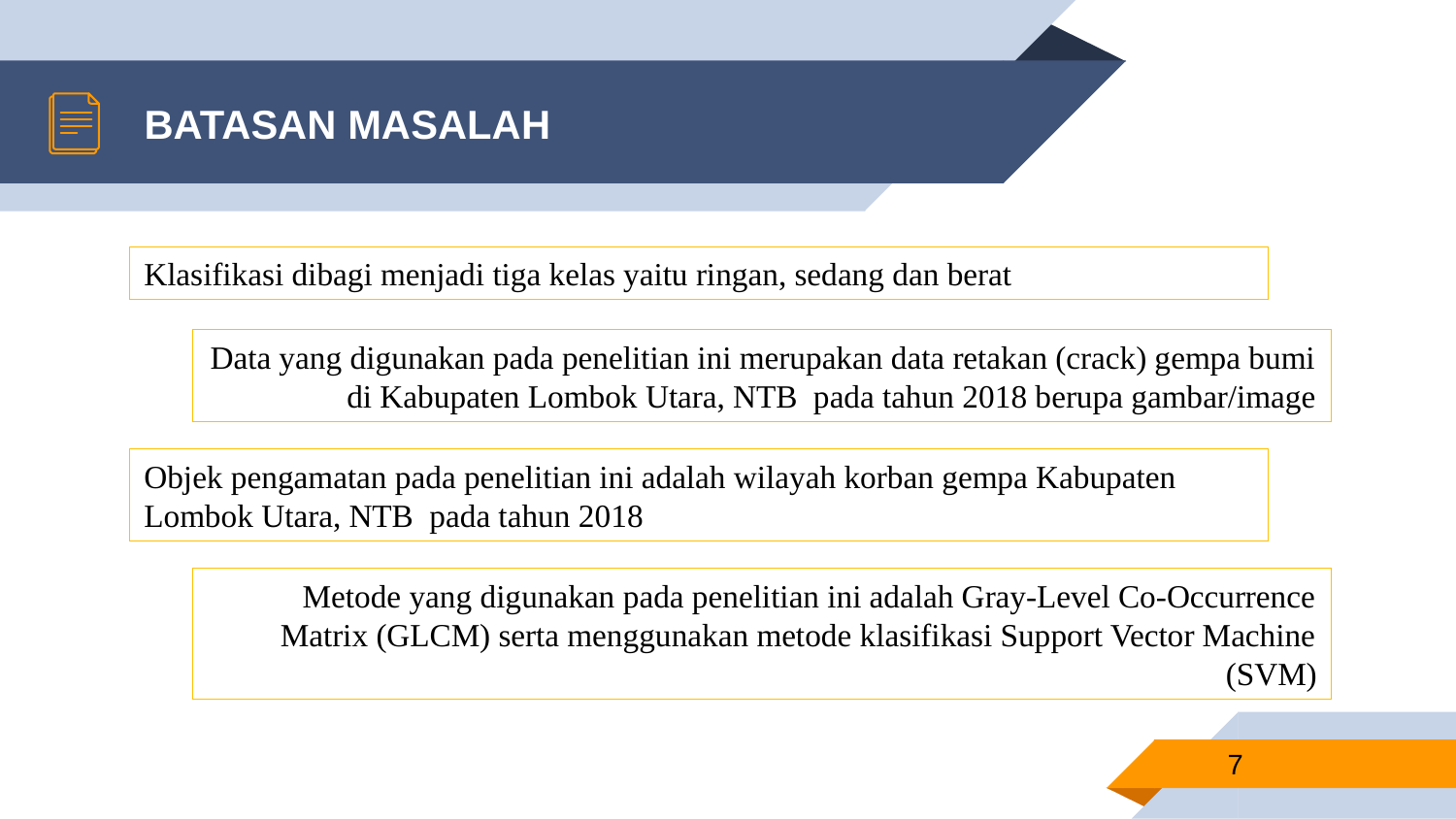

# BATASAN MASALAH

Klasifikasi dibagi menjadi tiga kelas yaitu ringan, sedang dan berat
Data yang digunakan pada penelitian ini merupakan data retakan (crack) gempa bumi di Kabupaten Lombok Utara, NTB  pada tahun 2018 berupa gambar/image
Objek pengamatan pada penelitian ini adalah wilayah korban gempa Kabupaten Lombok Utara, NTB  pada tahun 2018
Metode yang digunakan pada penelitian ini adalah Gray-Level Co-Occurrence Matrix (GLCM) serta menggunakan metode klasifikasi Support Vector Machine (SVM)
7